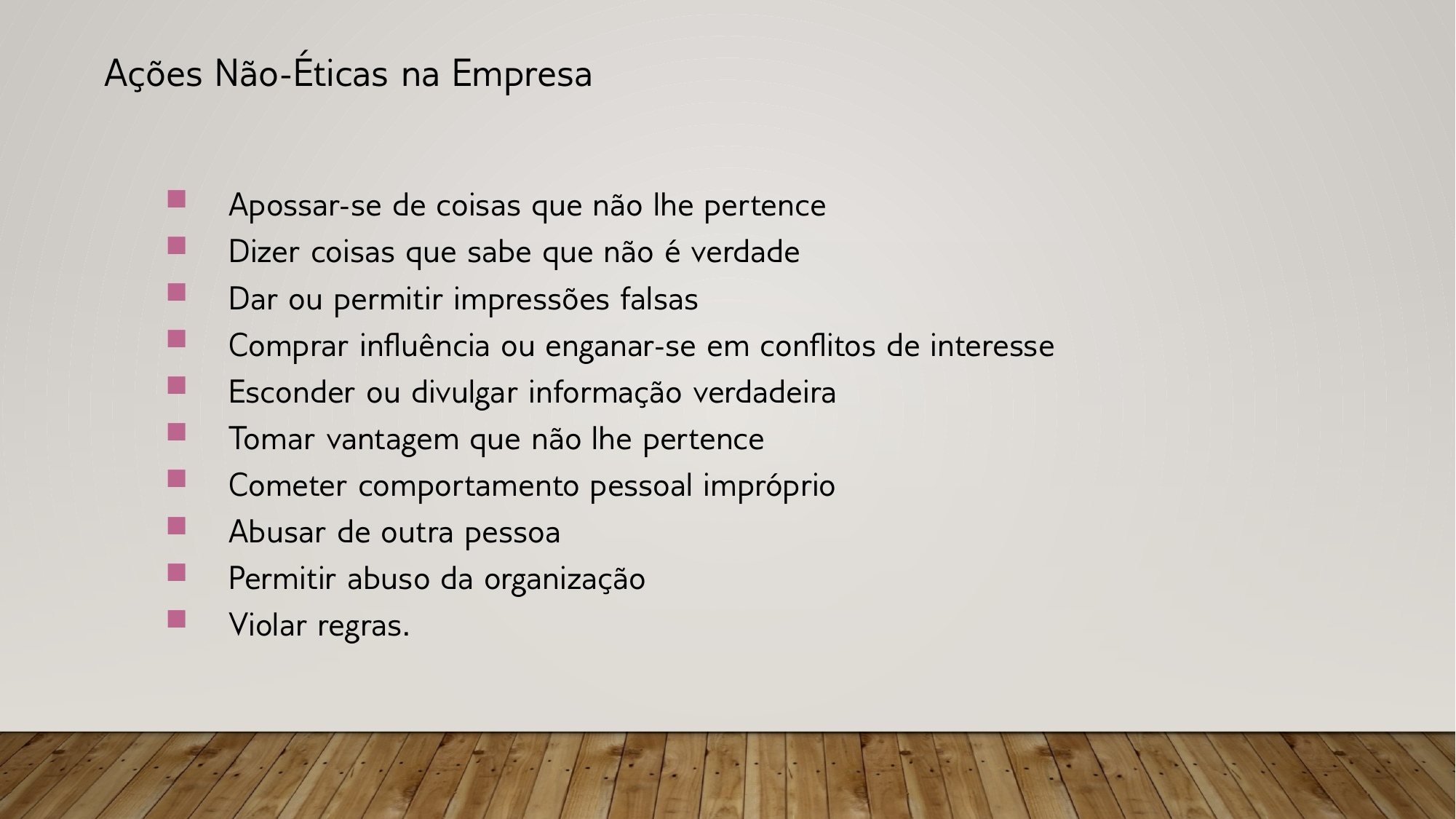

Ações Não-Éticas na Empresa
Apossar-se de coisas que não lhe pertence
Dizer coisas que sabe que não é verdade
Dar ou permitir impressões falsas
Comprar influência ou enganar-se em conflitos de interesse
Esconder ou divulgar informação verdadeira
Tomar vantagem que não lhe pertence
Cometer comportamento pessoal impróprio
Abusar de outra pessoa
Permitir abuso da organização
Violar regras.